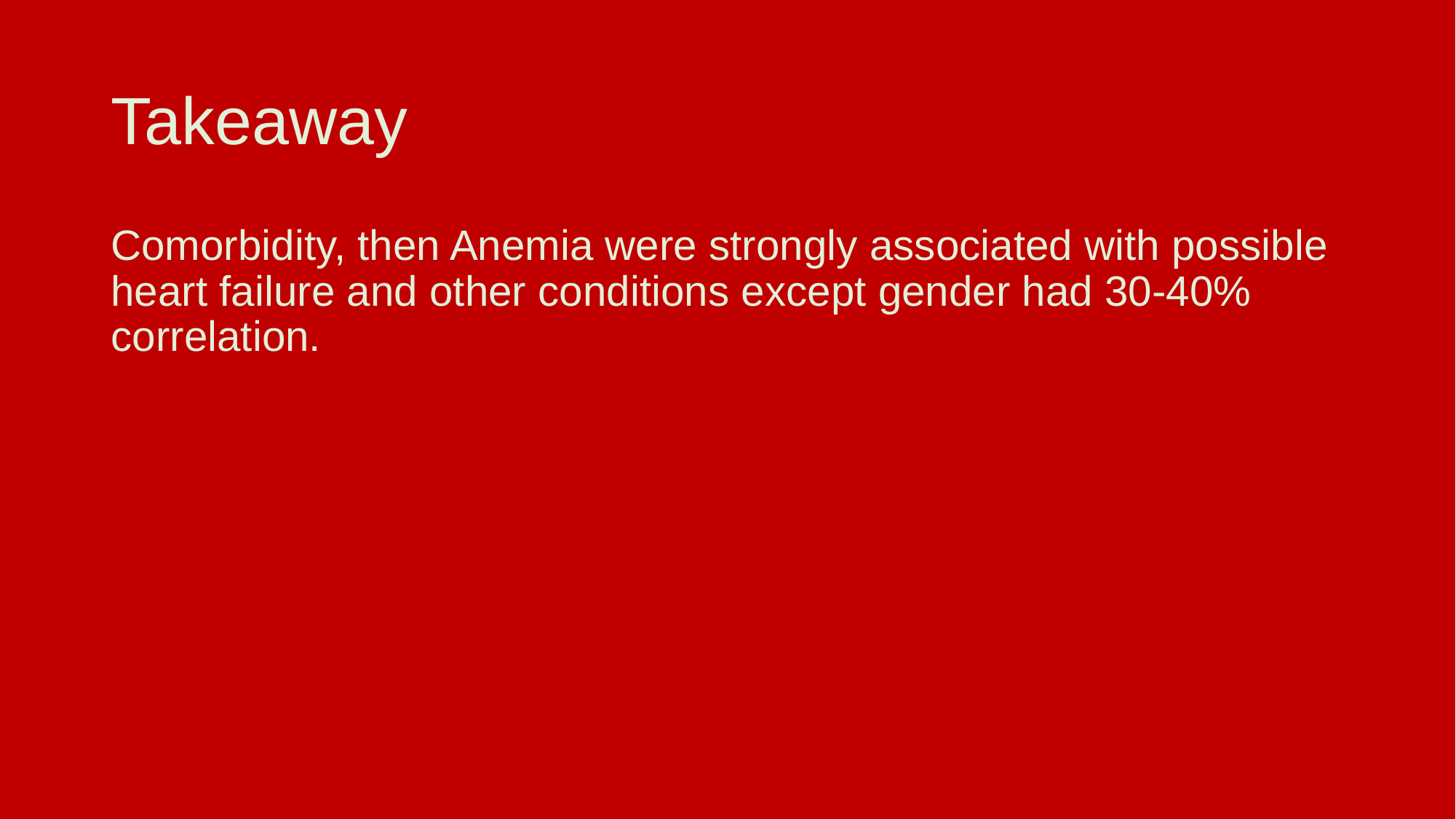

# Takeaway
Comorbidity, then Anemia were strongly associated with possible heart failure and other conditions except gender had 30-40% correlation.